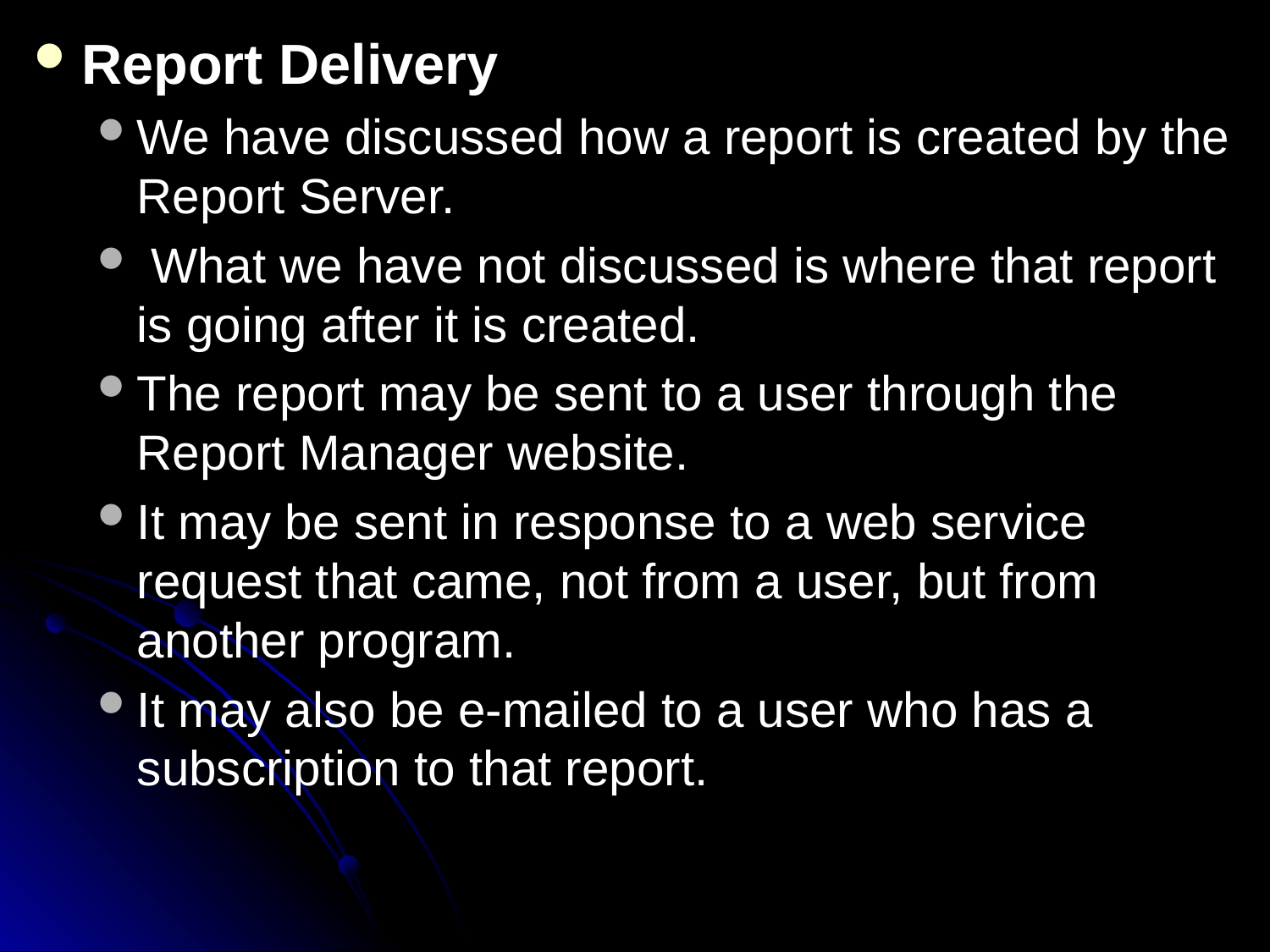

Report Delivery
We have discussed how a report is created by the Report Server.
 What we have not discussed is where that report is going after it is created.
The report may be sent to a user through the Report Manager website.
It may be sent in response to a web service request that came, not from a user, but from another program.
It may also be e-mailed to a user who has a subscription to that report.